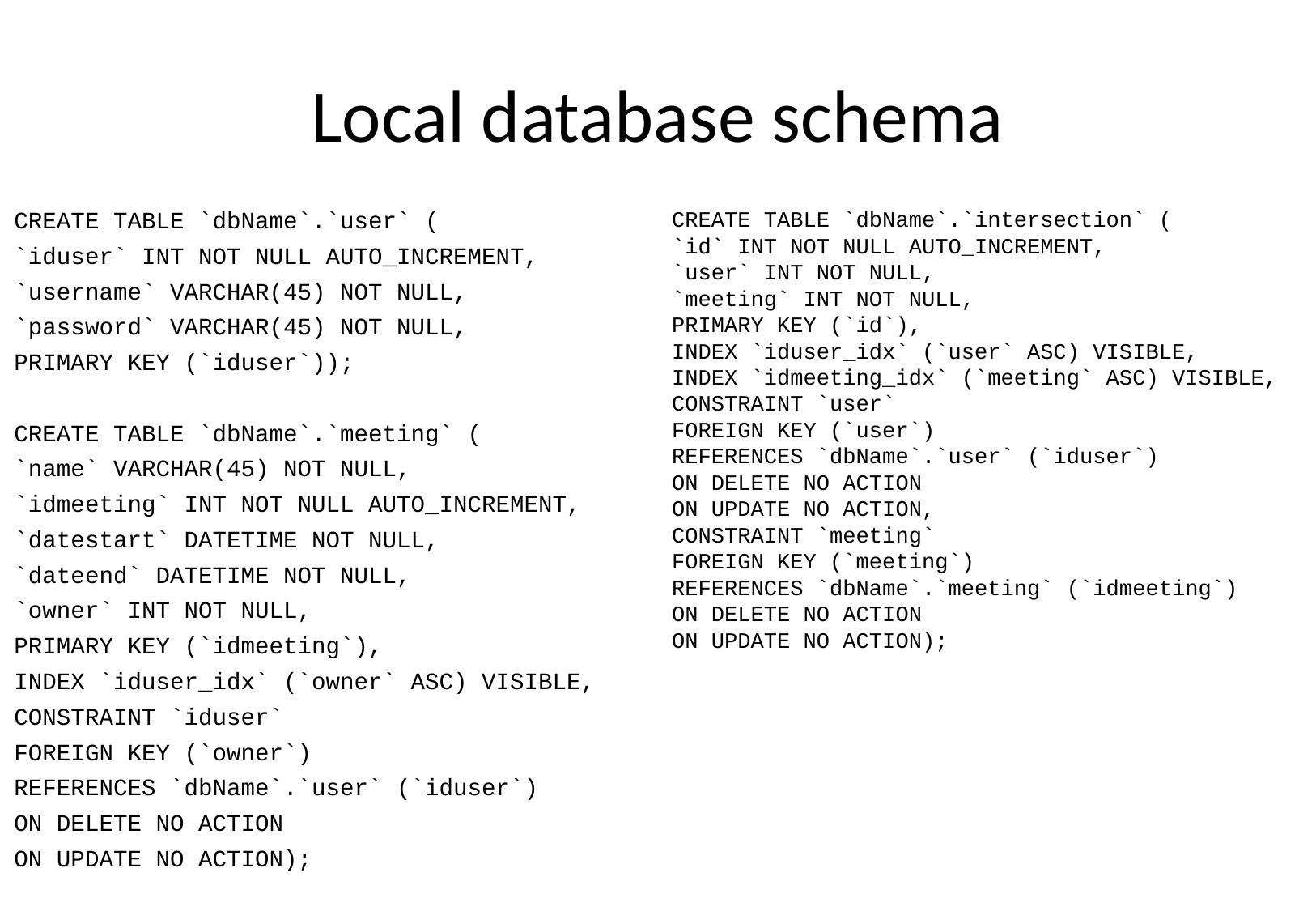

# Local database schema
CREATE TABLE `dbName`.`intersection` (
`id` INT NOT NULL AUTO_INCREMENT,
`user` INT NOT NULL,
`meeting` INT NOT NULL,
PRIMARY KEY (`id`),
INDEX `iduser_idx` (`user` ASC) VISIBLE,
INDEX `idmeeting_idx` (`meeting` ASC) VISIBLE,
CONSTRAINT `user`
FOREIGN KEY (`user`)
REFERENCES `dbName`.`user` (`iduser`)
ON DELETE NO ACTION
ON UPDATE NO ACTION,
CONSTRAINT `meeting`
FOREIGN KEY (`meeting`)
REFERENCES `dbName`.`meeting` (`idmeeting`)
ON DELETE NO ACTION
ON UPDATE NO ACTION);
CREATE TABLE `dbName`.`user` (
`iduser` INT NOT NULL AUTO_INCREMENT,
`username` VARCHAR(45) NOT NULL,
`password` VARCHAR(45) NOT NULL,
PRIMARY KEY (`iduser`));

CREATE TABLE `dbName`.`meeting` (
`name` VARCHAR(45) NOT NULL,
`idmeeting` INT NOT NULL AUTO_INCREMENT,
`datestart` DATETIME NOT NULL,
`dateend` DATETIME NOT NULL,
`owner` INT NOT NULL,
PRIMARY KEY (`idmeeting`),
INDEX `iduser_idx` (`owner` ASC) VISIBLE,
CONSTRAINT `iduser`
FOREIGN KEY (`owner`)
REFERENCES `dbName`.`user` (`iduser`)
ON DELETE NO ACTION
ON UPDATE NO ACTION);